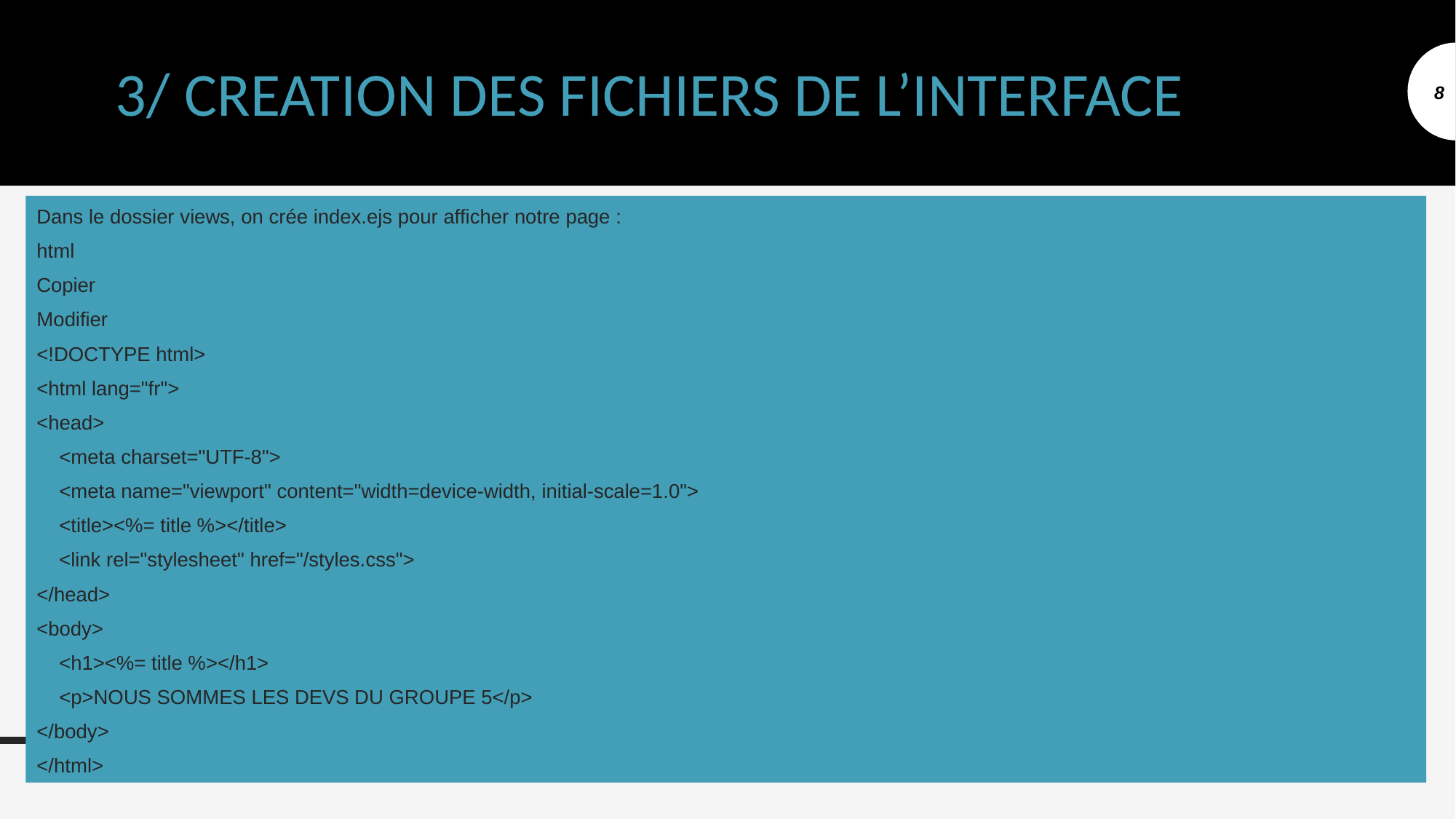

# 3/ CREATION DES FICHIERS DE L’INTERFACE
8
Dans le dossier views, on crée index.ejs pour afficher notre page :
html
Copier
Modifier
<!DOCTYPE html>
<html lang="fr">
<head>
    <meta charset="UTF-8">
    <meta name="viewport" content="width=device-width, initial-scale=1.0">
    <title><%= title %></title>
    <link rel="stylesheet" href="/styles.css">
</head>
<body>
    <h1><%= title %></h1>
    <p>NOUS SOMMES LES DEVS DU GROUPE 5</p>
</body>
</html>